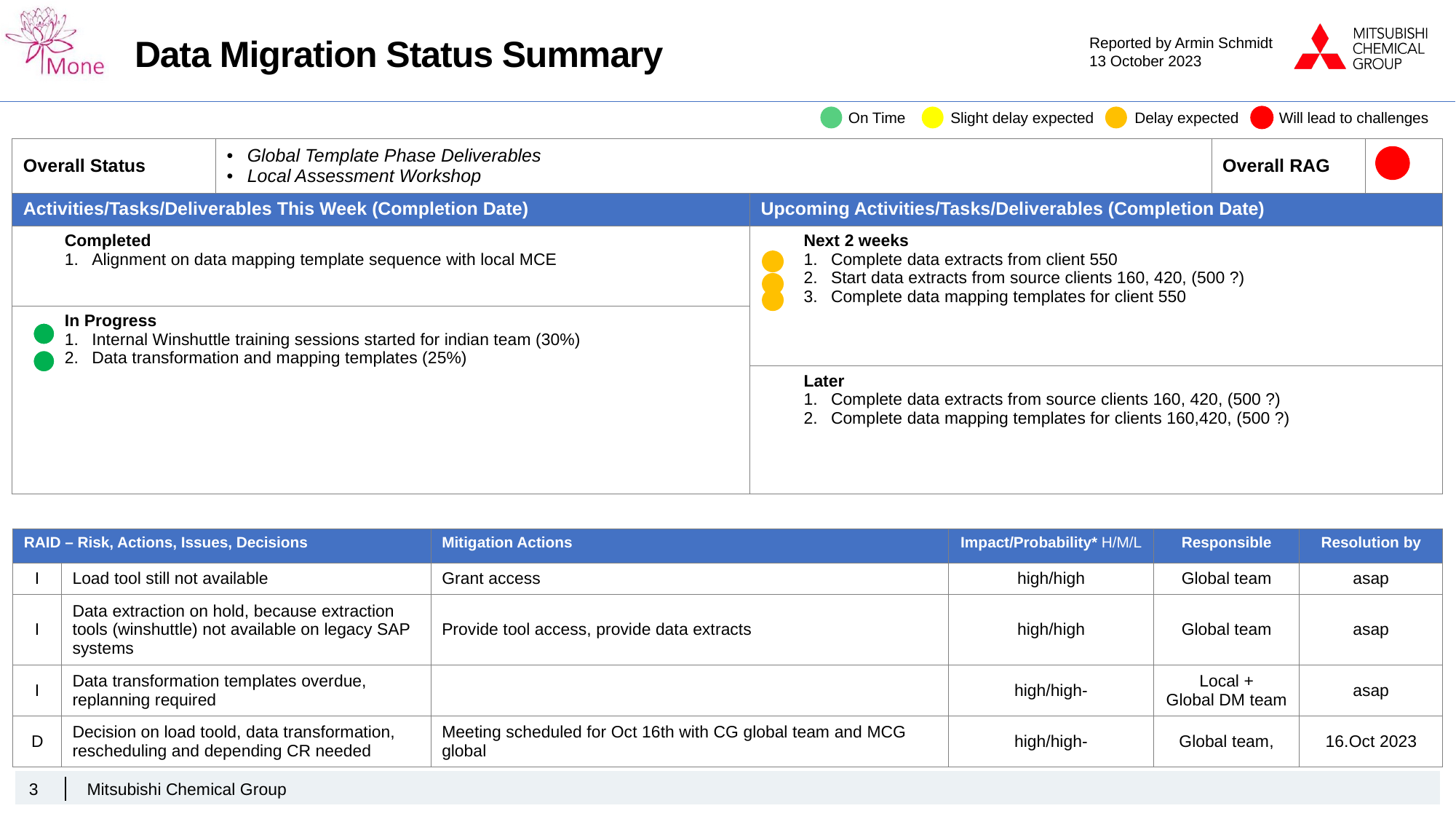

Reported by Armin Schmidt
13 October 2023
# Data Migration Status Summary
On Time
Slight delay expected
Delay expected
Will lead to challenges

| Overall Status |  | Global Template Phase Deliverables Local Assessment Workshop |  |  | Overall RAG |  |
| --- | --- | --- | --- | --- | --- | --- |
| Activities/Tasks/Deliverables This Week (Completion Date) |  |  | Upcoming Activities/Tasks/Deliverables (Completion Date) |  |  | Status |
|  | Completed Alignment on data mapping template sequence with local MCE |  |  | Next 2 weeks Complete data extracts from client 550 Start data extracts from source clients 160, 420, (500 ?) Complete data mapping templates for client 550 |  |  |
|  | In Progress Internal Winshuttle training sessions started for indian team (30%) Data transformation and mapping templates (25%) |  |  |  |  |  |
|  |  |  |  | Later Complete data extracts from source clients 160, 420, (500 ?) Complete data mapping templates for clients 160,420, (500 ?) |  |  |

| RAID – Risk, Actions, Issues, Decisions |  | Mitigation Actions | Impact/Probability\* H/M/L | Responsible | Resolution by |
| --- | --- | --- | --- | --- | --- |
| I | Load tool still not available | Grant access | high/high | Global team | asap |
| I | Data extraction on hold, because extraction tools (winshuttle) not available on legacy SAP systems | Provide tool access, provide data extracts | high/high | Global team | asap |
| I | Data transformation templates overdue, replanning required |  | high/high- | Local + Global DM team | asap |
| D | Decision on load toold, data transformation, rescheduling and depending CR needed | Meeting scheduled for Oct 16th with CG global team and MCG global | high/high- | Global team, | 16.Oct 2023 |
3
Mitsubishi Chemical Group